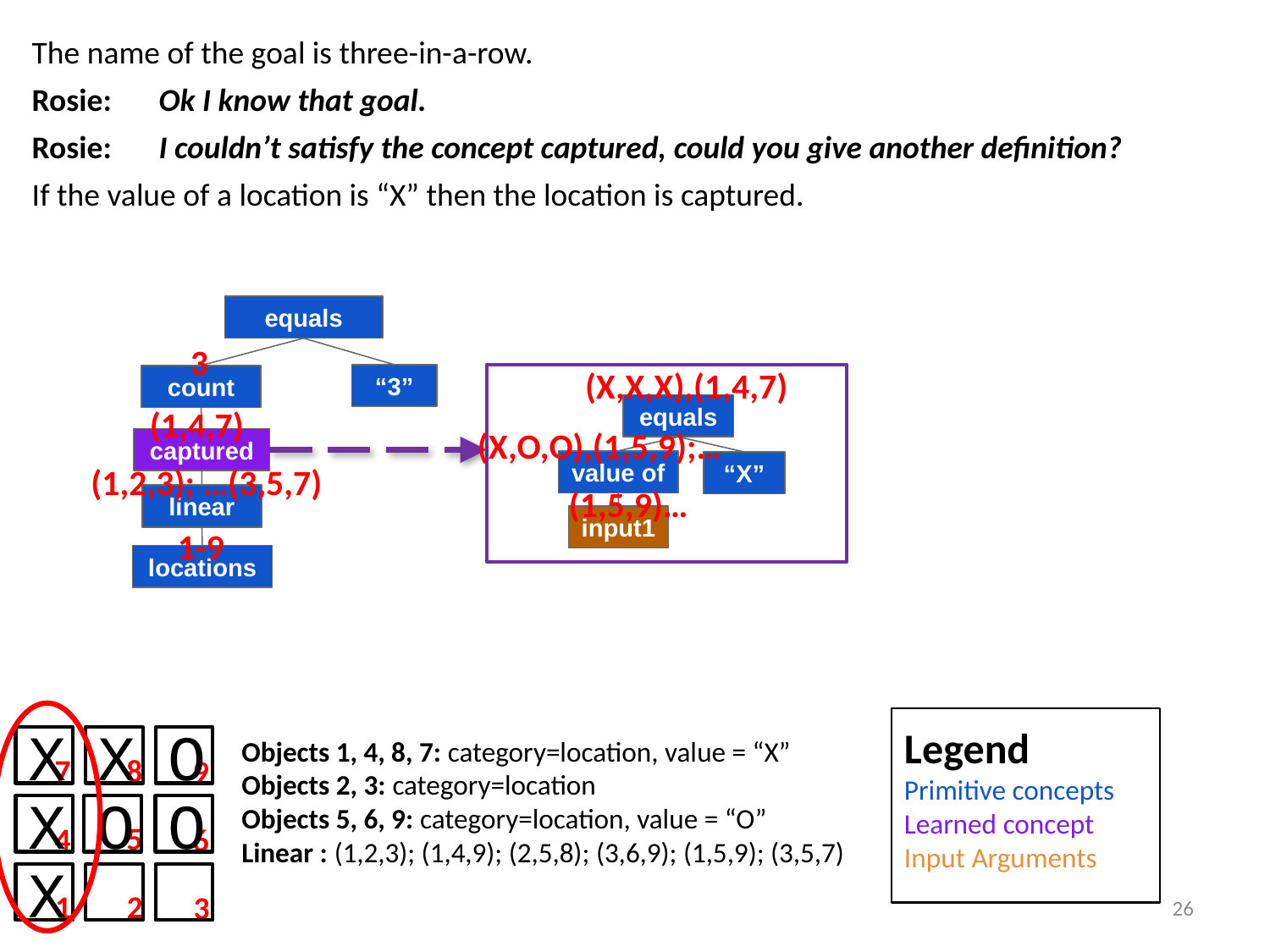

The name of the goal is three-in-a-row.
Rosie:	Ok I know that goal.
Rosie:	I couldn’t satisfy the concept captured, could you give another definition?
If the value of a location is “X” then the location is captured.
equals
3
(X,X,X),(1,4,7)
“3”

count
equals
(1,4,7)
(X,O,O),(1,5,9);…
captured
value of
“X”
(1,2,3); …(3,5,7)
(1,5,9)…
linear
input1
1-9
locations

Legend
Primitive concepts
Learned concept
Input Arguments
X
X
O
Objects 1, 4, 8, 7: category=location, value = “X”
Objects 2, 3: category=location
Objects 5, 6, 9: category=location, value = “O”
Linear : (1,2,3); (1,4,9); (2,5,8); (3,6,9); (1,5,9); (3,5,7)
8
7
9
X
O
O
5
4
6
X

2
1
3
26